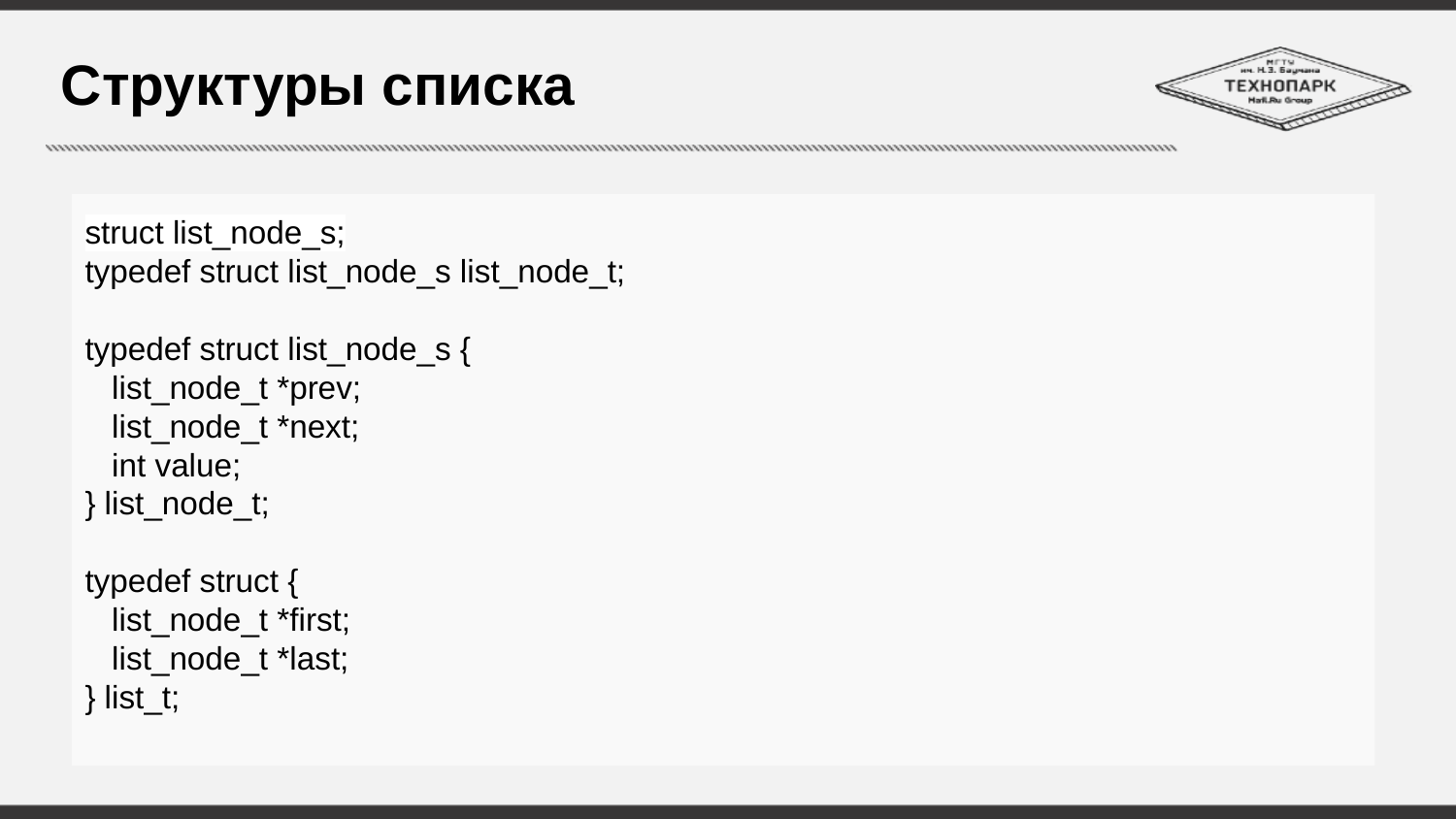

# Структуры списка
struct list_node_s;
typedef struct list_node_s list_node_t;

typedef struct list_node_s {
   list_node_t *prev;
   list_node_t *next;
   int value;
} list_node_t;

typedef struct {
   list_node_t *first;
   list_node_t *last;
} list_t;